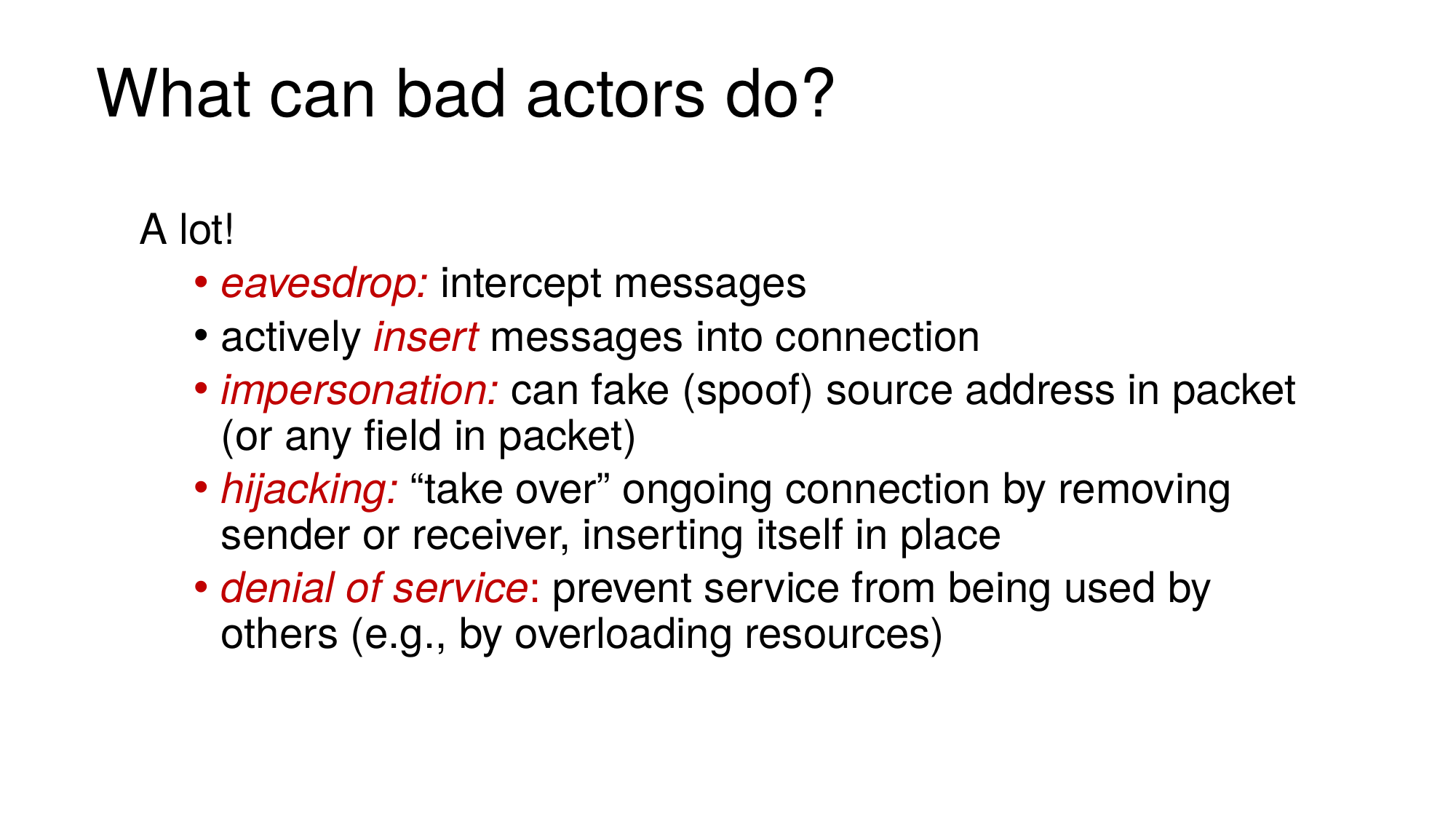

# What can bad actors do?
A lot!
eavesdrop: intercept messages
actively insert messages into connection
impersonation: can fake (spoof) source address in packet (or any field in packet)
hijacking: “take over” ongoing connection by removing sender or receiver, inserting itself in place
denial of service: prevent service from being used by others (e.g., by overloading resources)